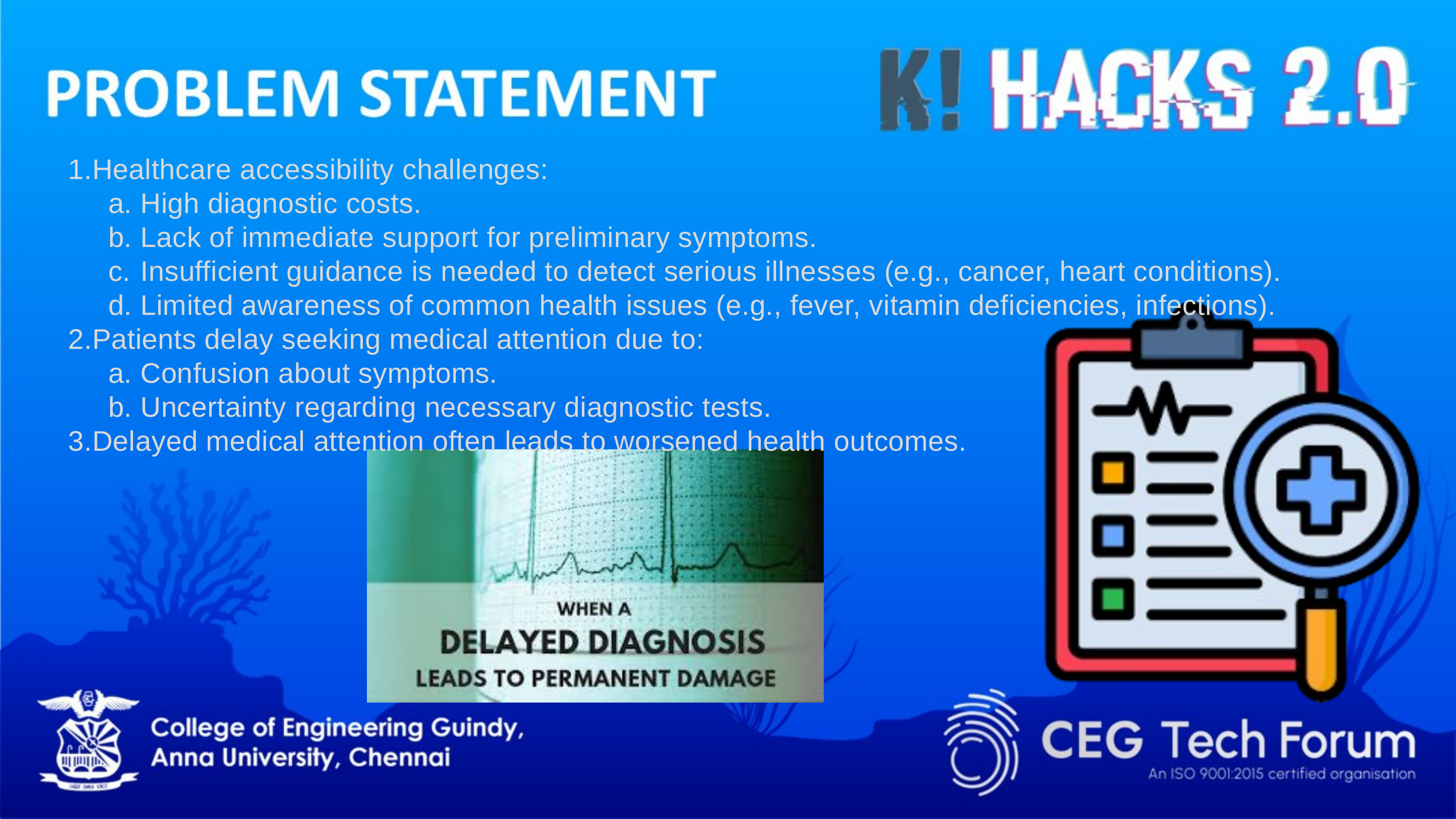

Healthcare accessibility challenges:
High diagnostic costs.
Lack of immediate support for preliminary symptoms.
Insufficient guidance is needed to detect serious illnesses (e.g., cancer, heart conditions).
Limited awareness of common health issues (e.g., fever, vitamin deficiencies, infections).
Patients delay seeking medical attention due to:
Confusion about symptoms.
Uncertainty regarding necessary diagnostic tests.
Delayed medical attention often leads to worsened health outcomes.